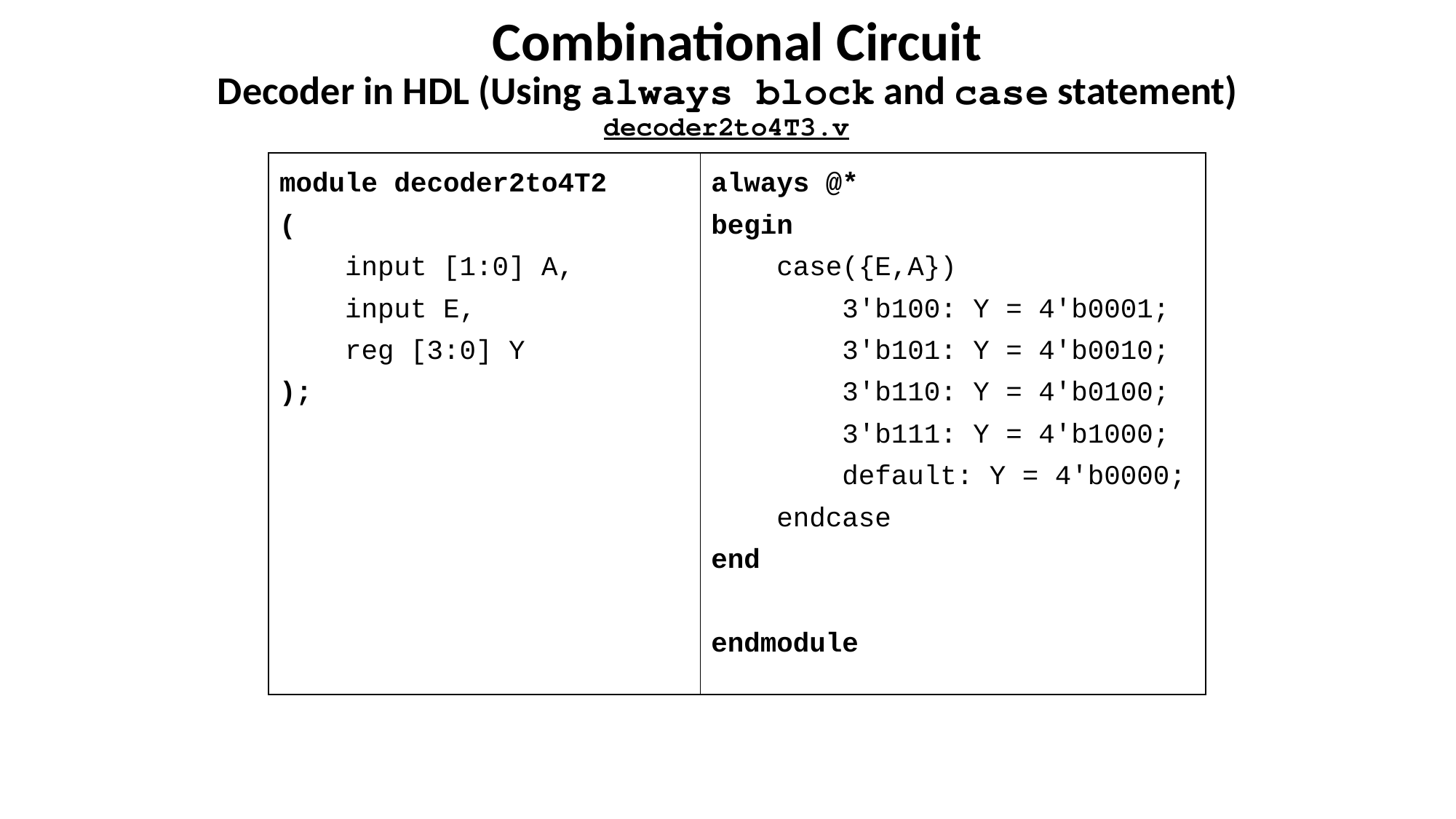

# Combinational Circuit
Decoder in HDL (Using always block and case statement)
decoder2to4T3.v
| module decoder2to4T2 ( input [1:0] A, input E, reg [3:0] Y ); |  | always @\* begin case({E,A}) 3'b100: Y = 4'b0001; 3'b101: Y = 4'b0010; 3'b110: Y = 4'b0100; 3'b111: Y = 4'b1000; default: Y = 4'b0000; endcase end endmodule |
| --- | --- | --- |